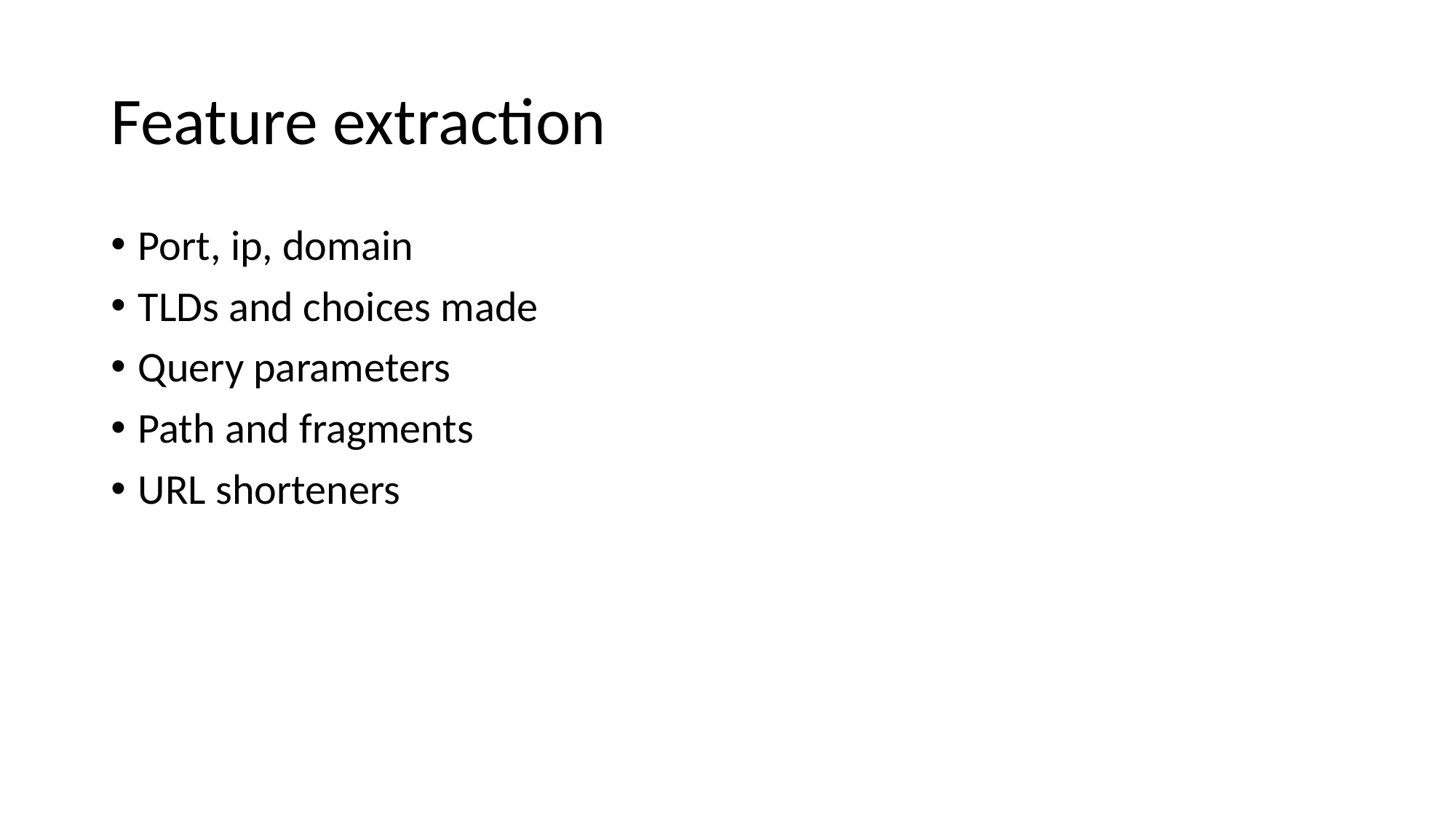

# Feature extraction
Port, ip, domain
TLDs and choices made
Query parameters
Path and fragments
URL shorteners